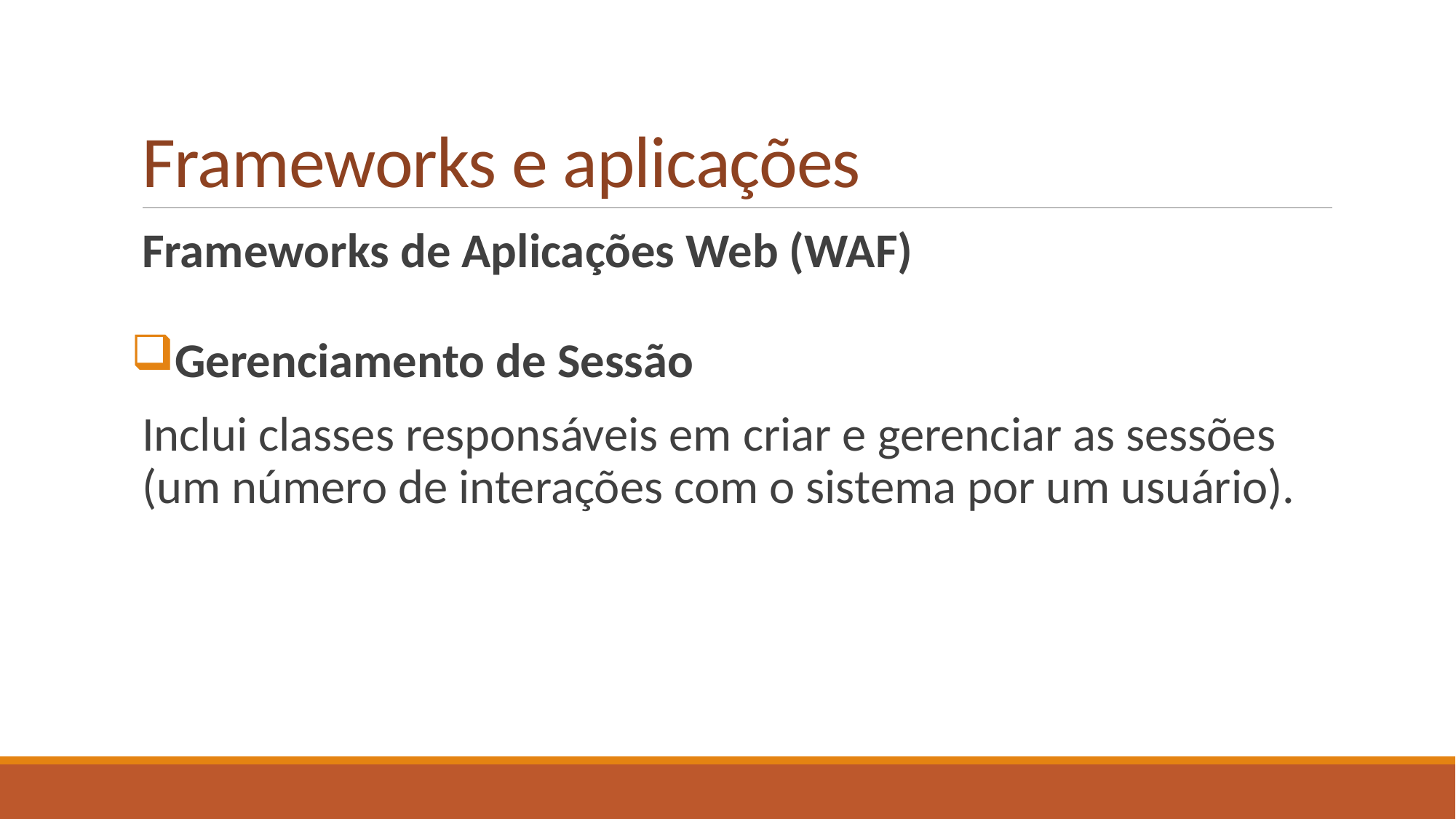

# Frameworks e aplicações
Frameworks de Aplicações Web (WAF)

Gerenciamento de Sessão
Inclui classes responsáveis em criar e gerenciar as sessões (um número de interações com o sistema por um usuário).